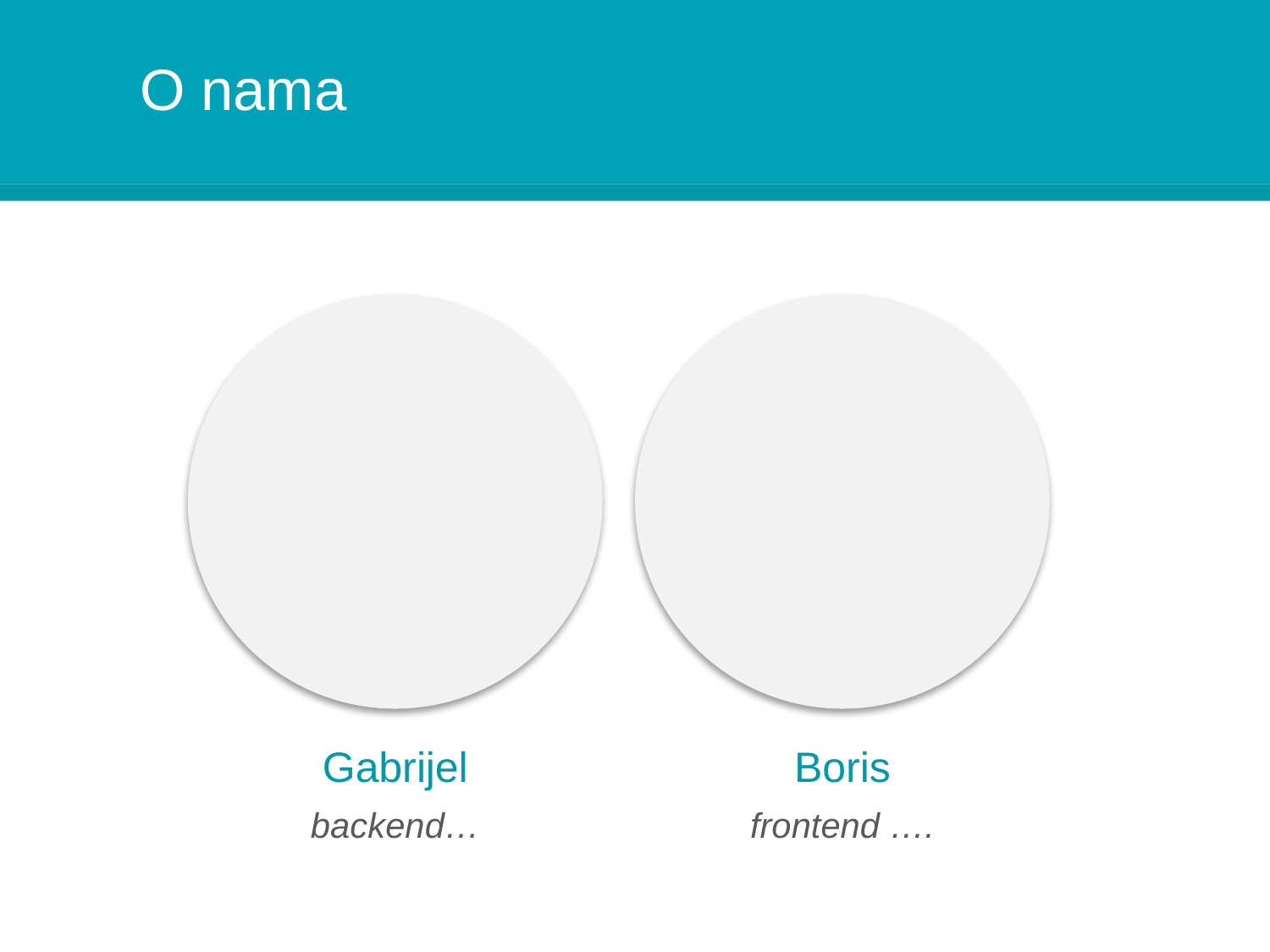

# O nama
Gabrijel
Boris
backend…
frontend ….